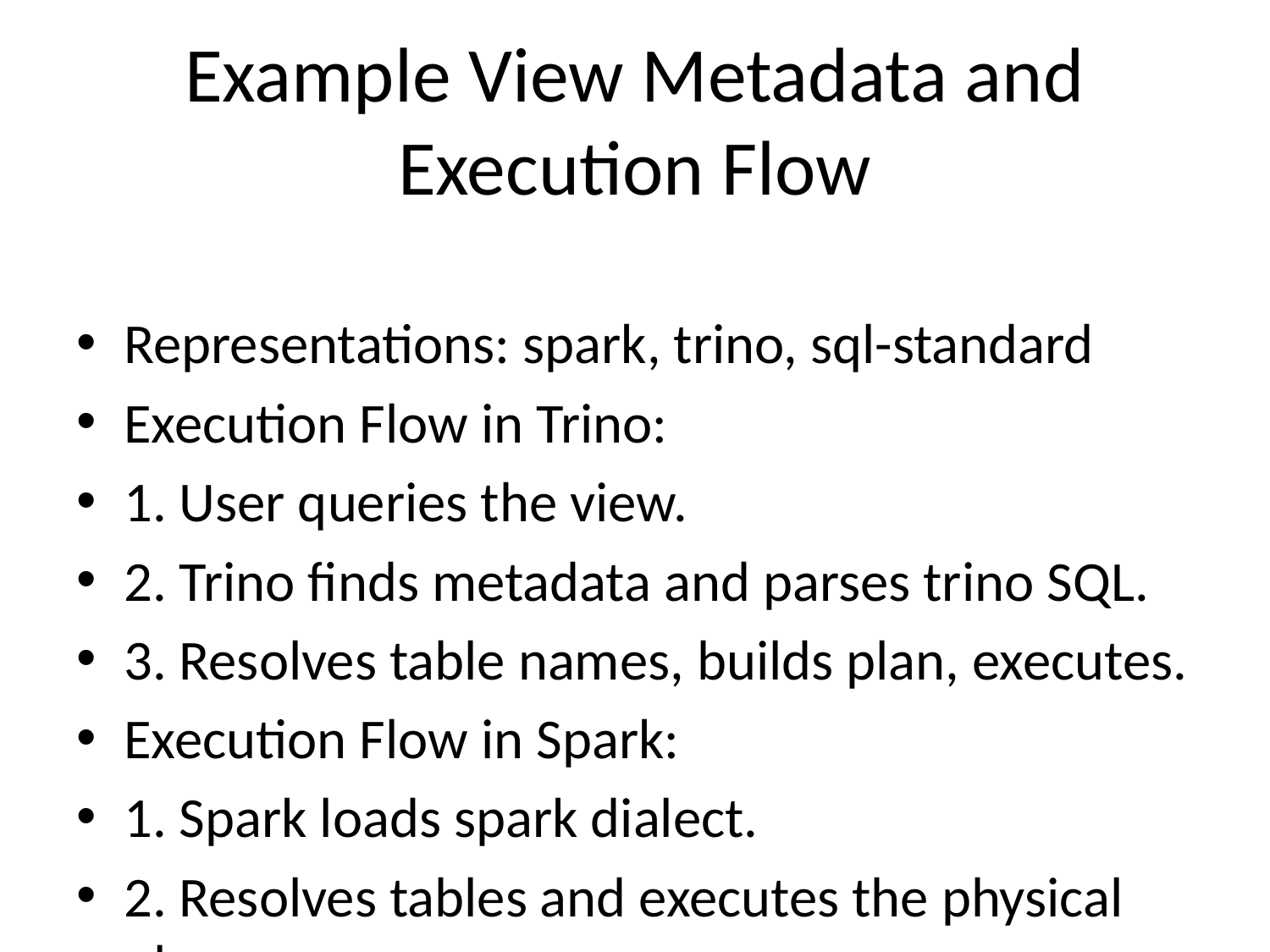

# Example View Metadata and Execution Flow

Representations: spark, trino, sql-standard
Execution Flow in Trino:
1. User queries the view.
2. Trino finds metadata and parses trino SQL.
3. Resolves table names, builds plan, executes.
Execution Flow in Spark:
1. Spark loads spark dialect.
2. Resolves tables and executes the physical plan.